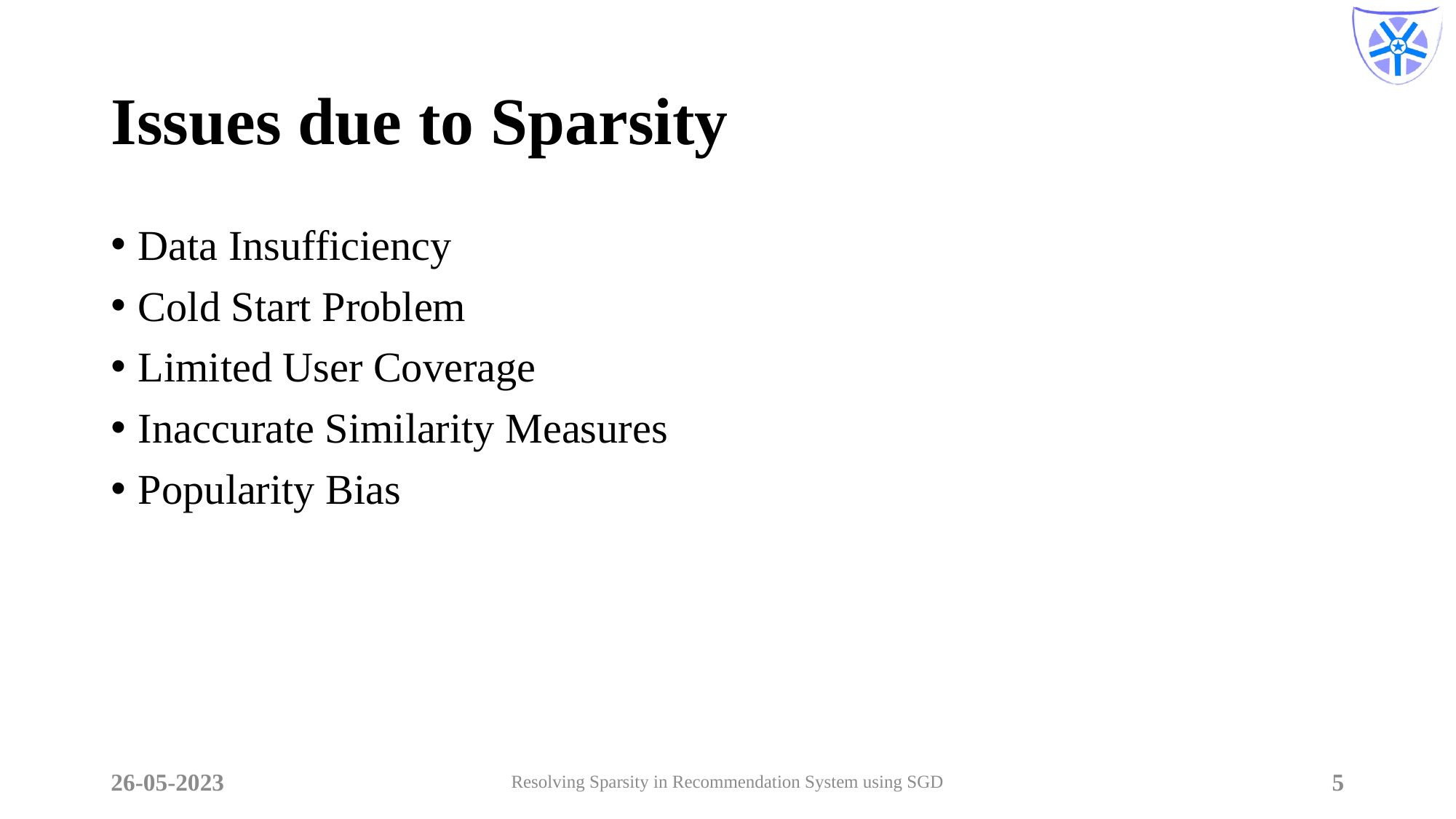

# Issues due to Sparsity
Data Insufficiency
Cold Start Problem
Limited User Coverage
Inaccurate Similarity Measures
Popularity Bias
26-05-2023
Resolving Sparsity in Recommendation System using SGD
5